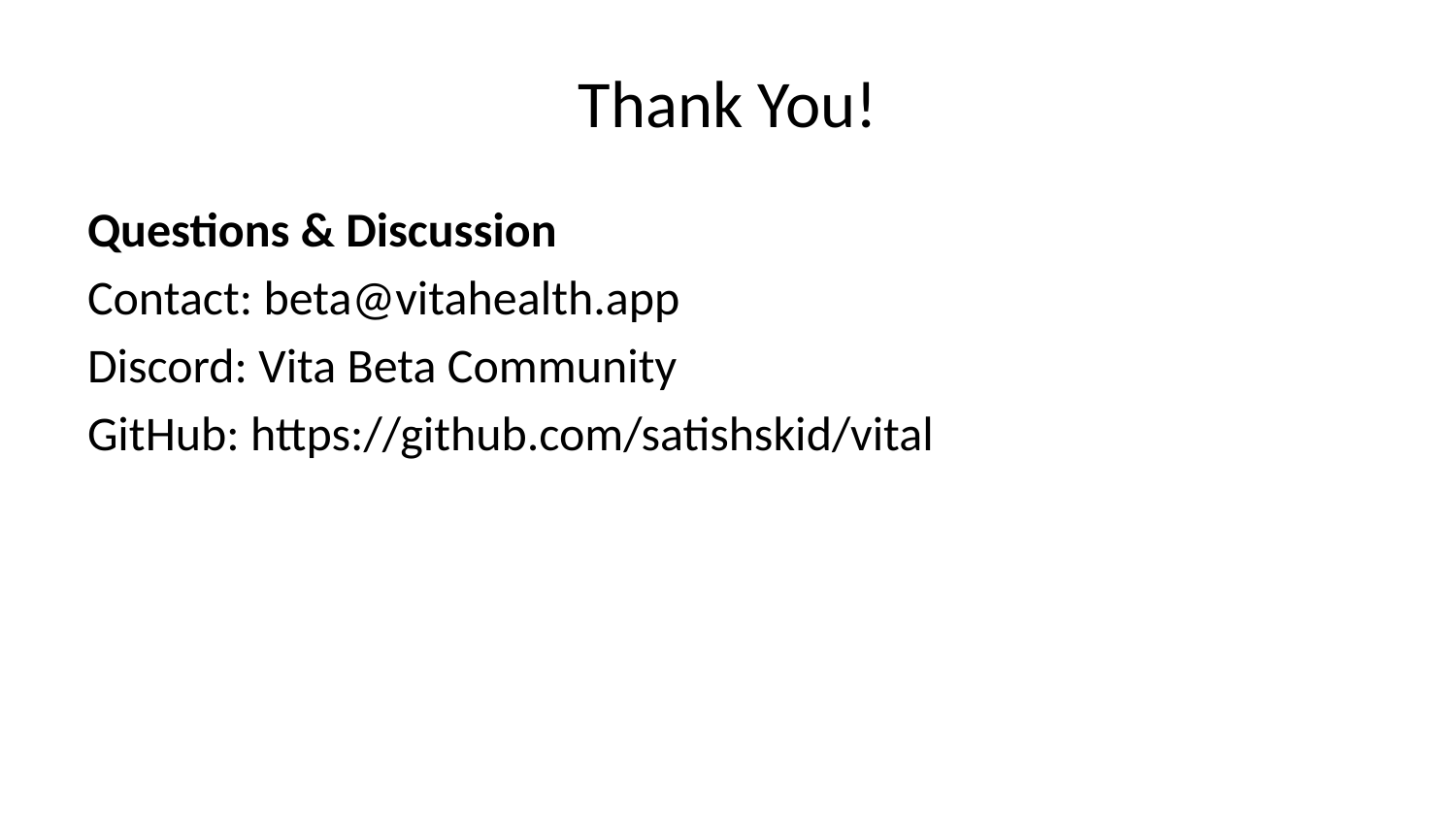

# Thank You!
Questions & Discussion
Contact: beta@vitahealth.app
Discord: Vita Beta Community
GitHub: https://github.com/satishskid/vital